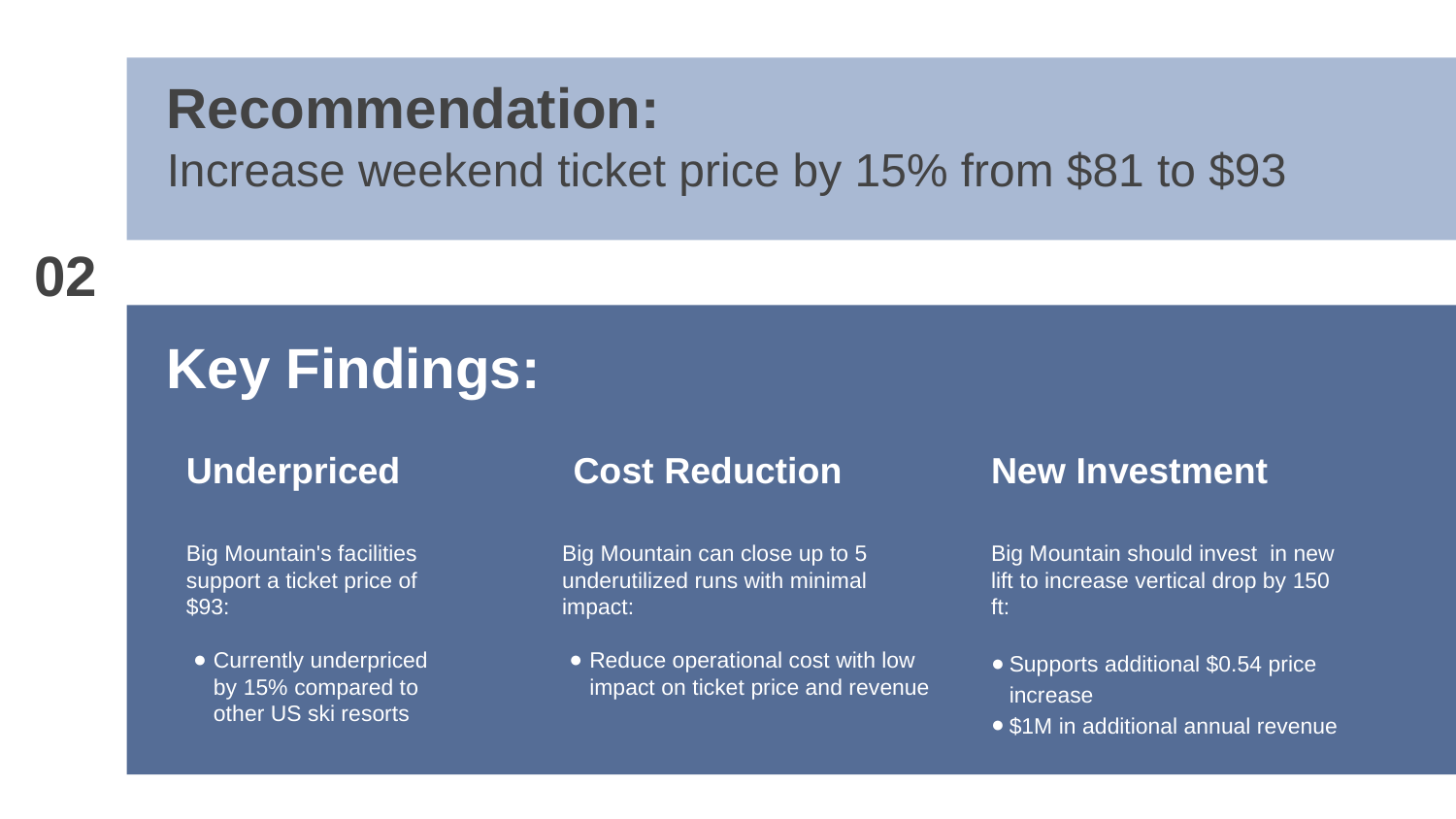

Recommendation:
Increase weekend ticket price by 15% from $81 to $93

02

Key Findings:
Cost Reduction
Underpriced
# New Investment
Big Mountain's facilities support a ticket price of $93:

Currently underpriced by 15% compared to other US ski resorts

Big Mountain can close up to 5 underutilized runs with minimal impact:

Reduce operational cost with low impact on ticket price and revenue

Big Mountain should invest  in new lift to increase vertical drop by 150 ft:

Supports additional $0.54 price increase
$1M in additional annual revenue